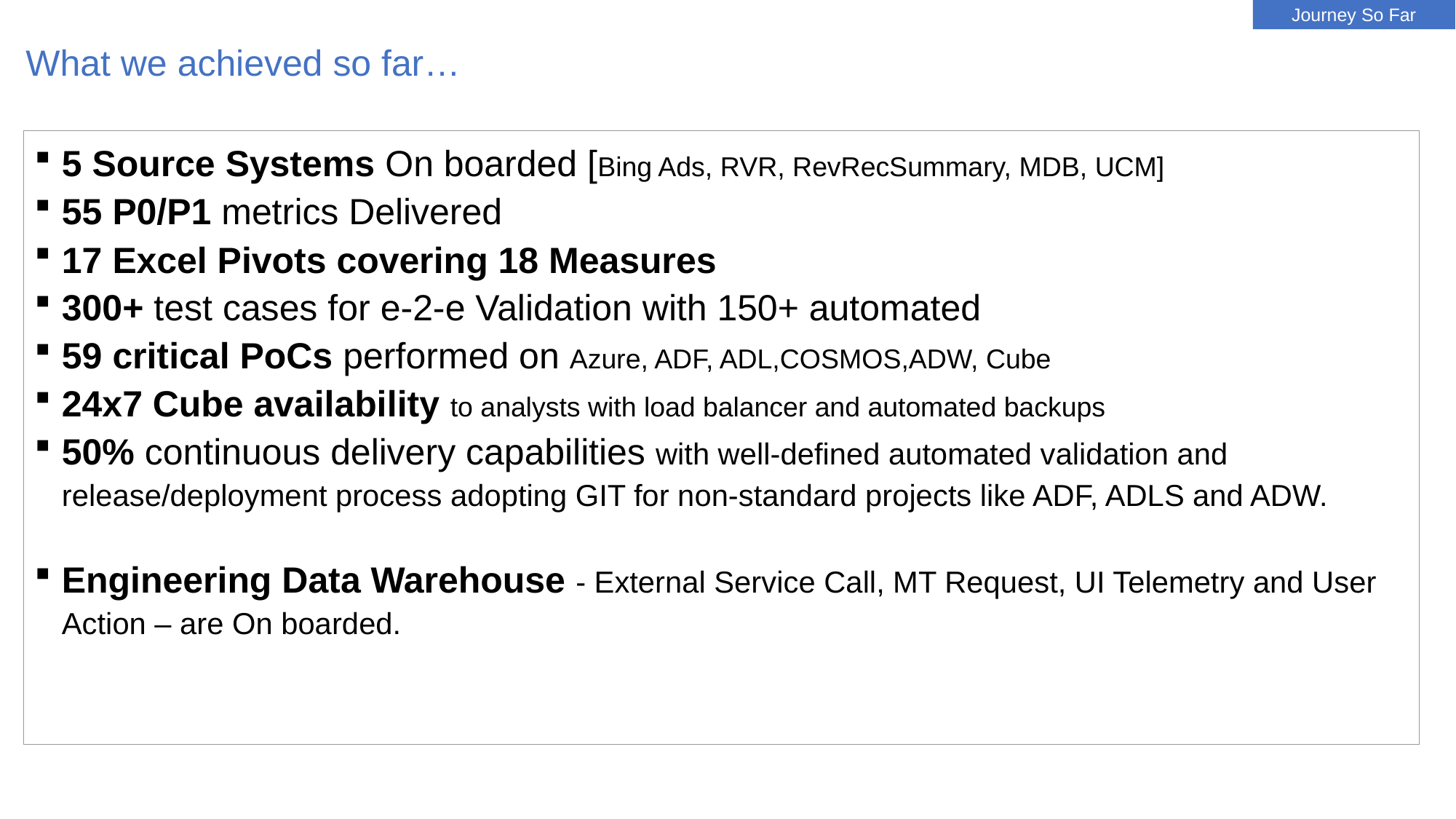

Journey So Far
What we achieved so far…
5 Source Systems On boarded [Bing Ads, RVR, RevRecSummary, MDB, UCM]
55 P0/P1 metrics Delivered
17 Excel Pivots covering 18 Measures
300+ test cases for e-2-e Validation with 150+ automated
59 critical PoCs performed on Azure, ADF, ADL,COSMOS,ADW, Cube
24x7 Cube availability to analysts with load balancer and automated backups
50% continuous delivery capabilities with well-defined automated validation and release/deployment process adopting GIT for non-standard projects like ADF, ADLS and ADW.

Engineering Data Warehouse - External Service Call, MT Request, UI Telemetry and User Action – are On boarded.

16
16